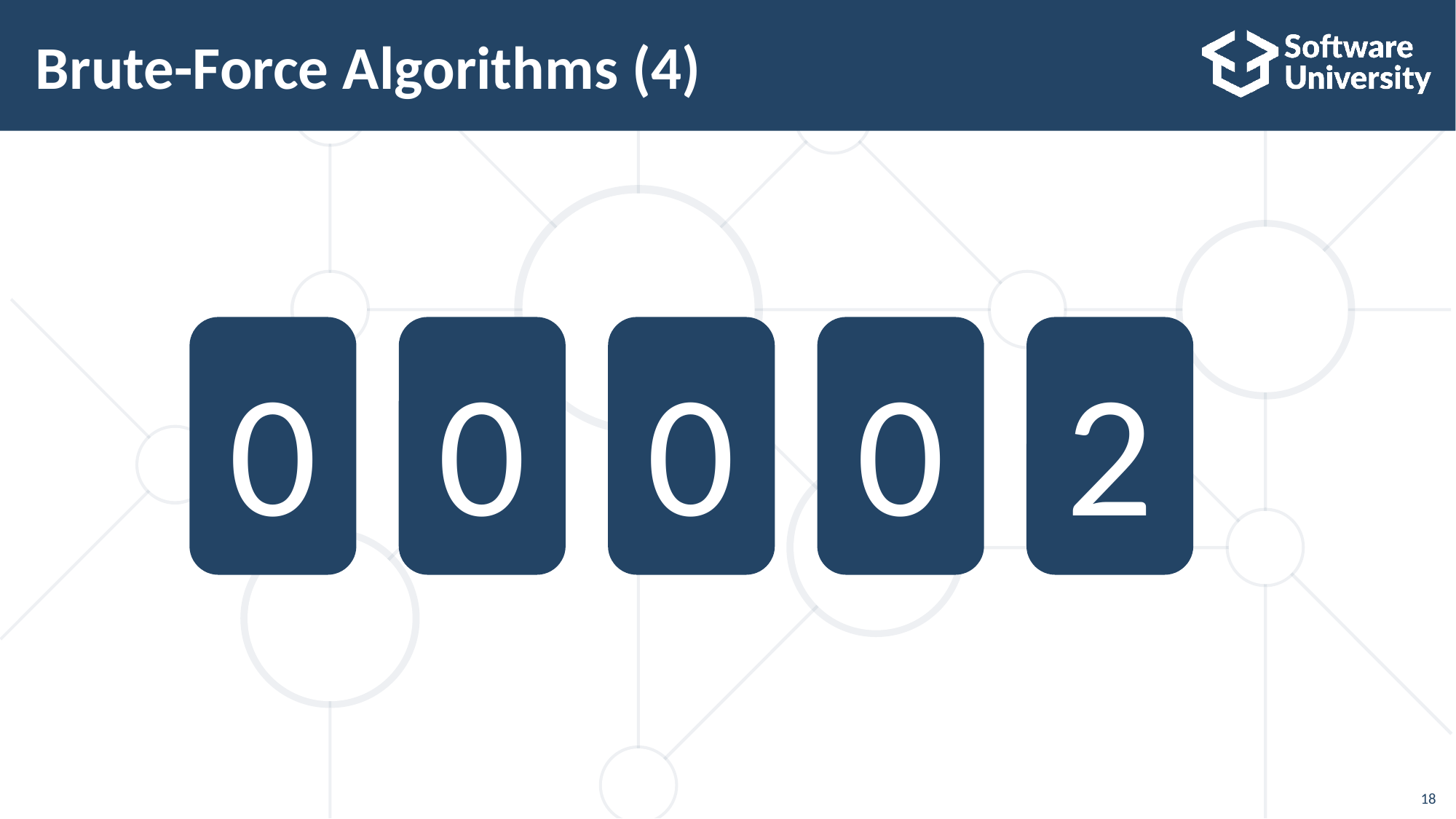

# Brute-Force Algorithms (4)
0
0
0
0
2
18